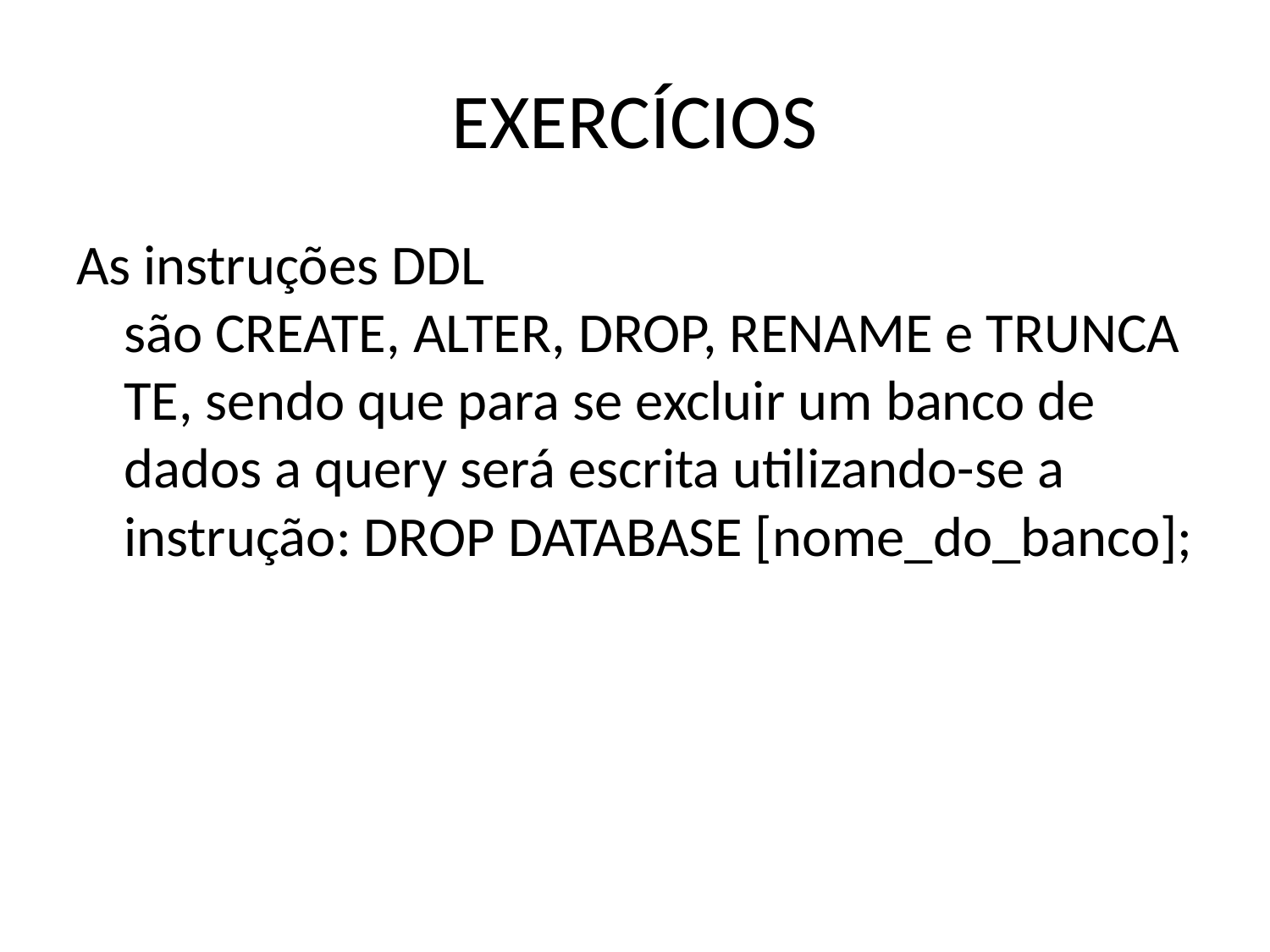

# EXERCÍCIOS
As instruções DDL são CREATE, ALTER, DROP, RENAME e TRUNCATE, sendo que para se excluir um banco de dados a query será escrita utilizando-se a instrução: DROP DATABASE [nome_do_banco];